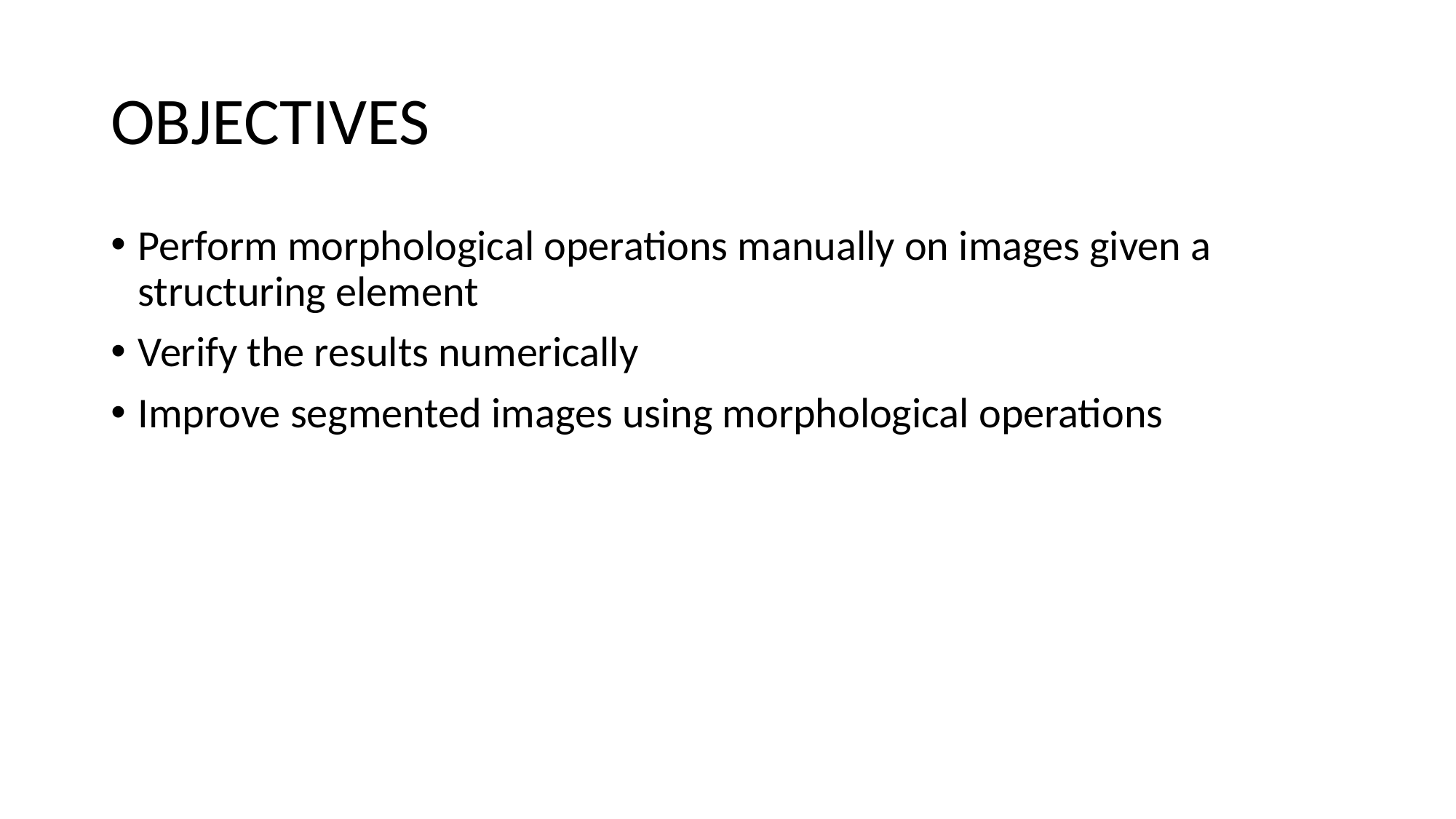

# OBJECTIVES
Perform morphological operations manually on images given a structuring element
Verify the results numerically
Improve segmented images using morphological operations